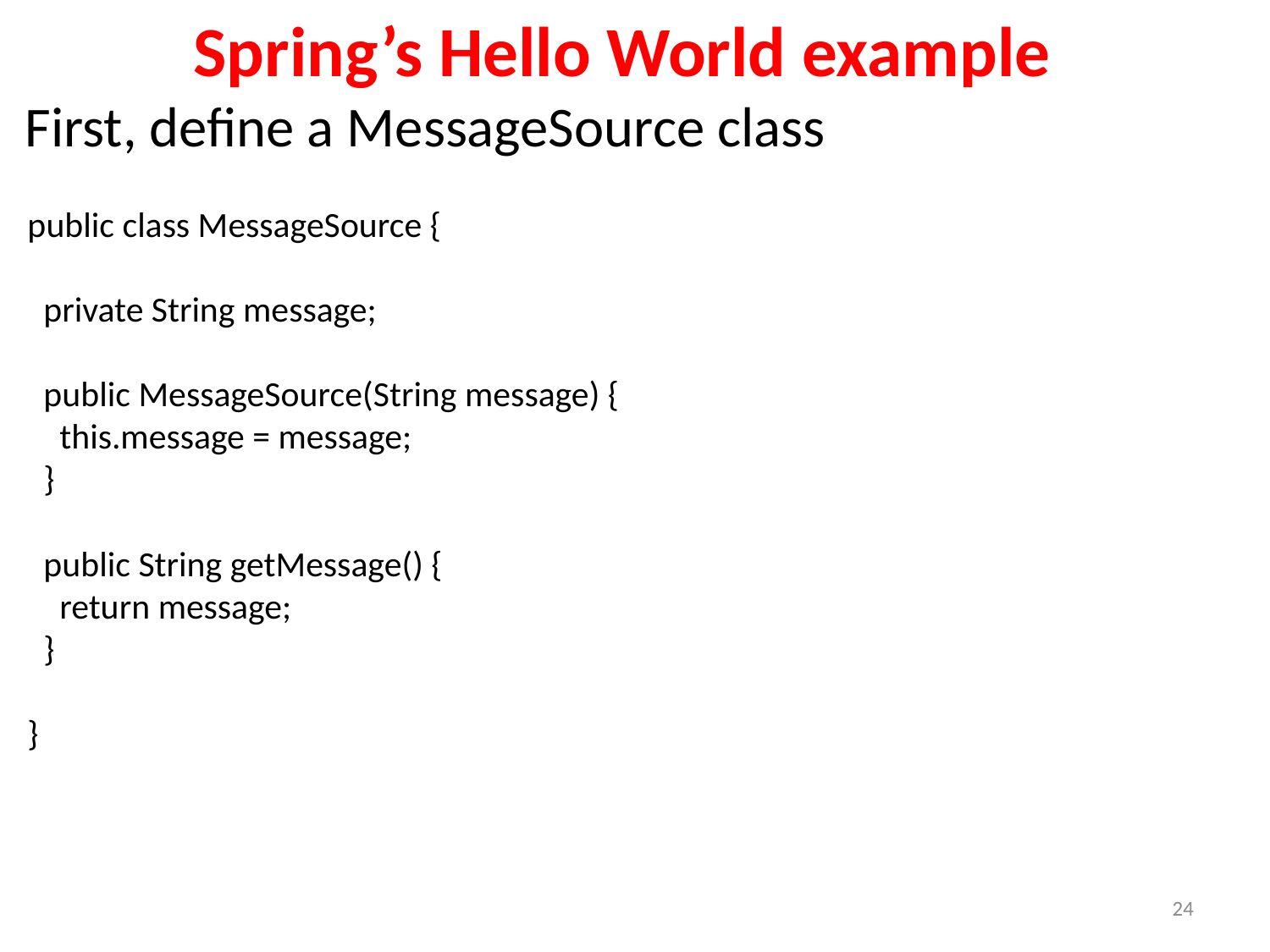

Spring’s Hello World example
 First, define a MessageSource class
public class MessageSource {

  private String message;

  public MessageSource(String message) {
    this.message = message;
  }

  public String getMessage() {
    return message;
  }

}
24